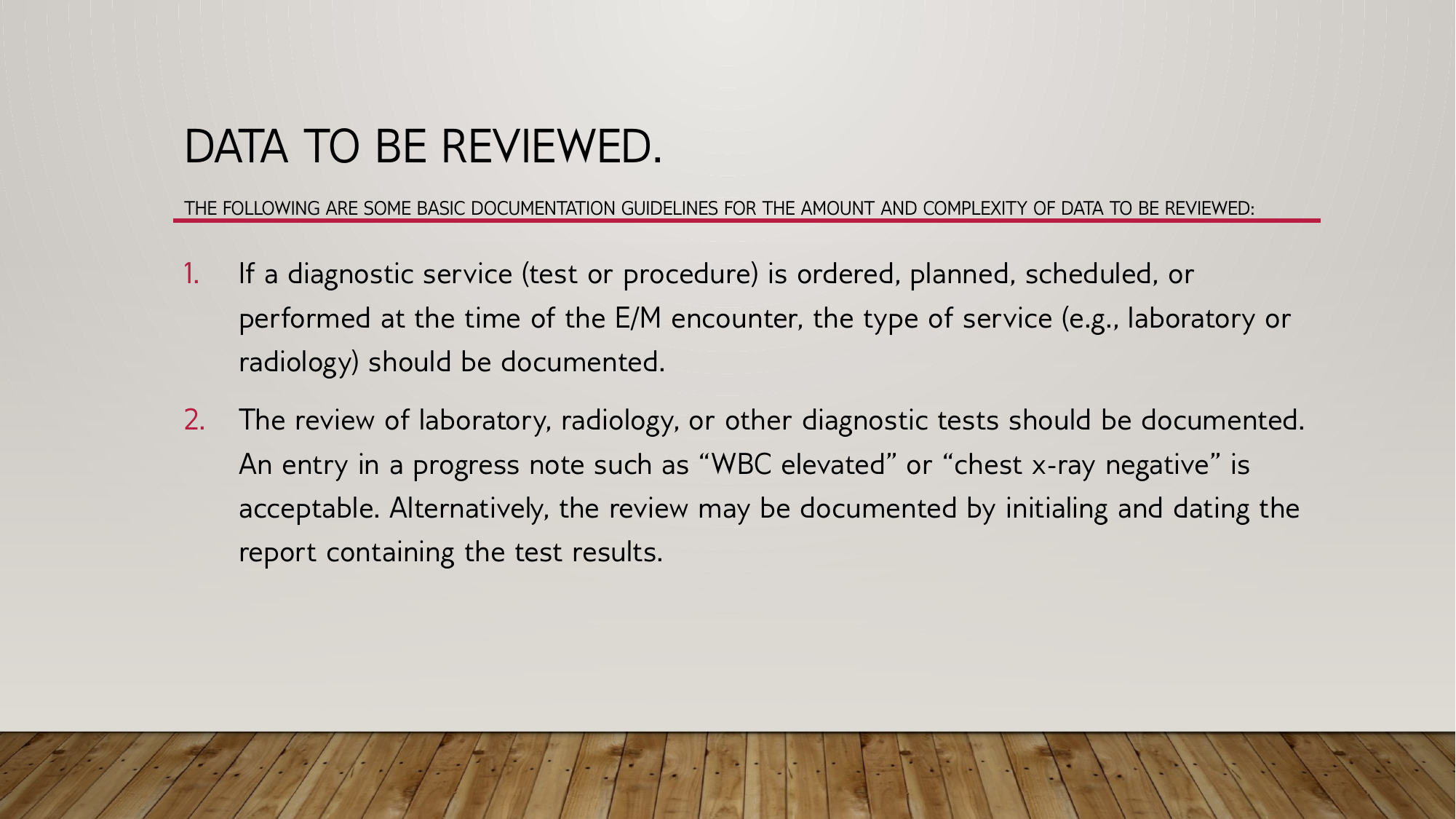

# Data to be reviewed. The following are some basic documentation guidelines for the amount and complexity of data to be reviewed:
If a diagnostic service (test or procedure) is ordered, planned, scheduled, or performed at the time of the E/M encounter, the type of service (e.g., laboratory or radiology) should be documented.
The review of laboratory, radiology, or other diagnostic tests should be documented. An entry in a progress note such as “WBC elevated” or “chest x-ray negative” is acceptable. Alternatively, the review may be documented by initialing and dating the report containing the test results.